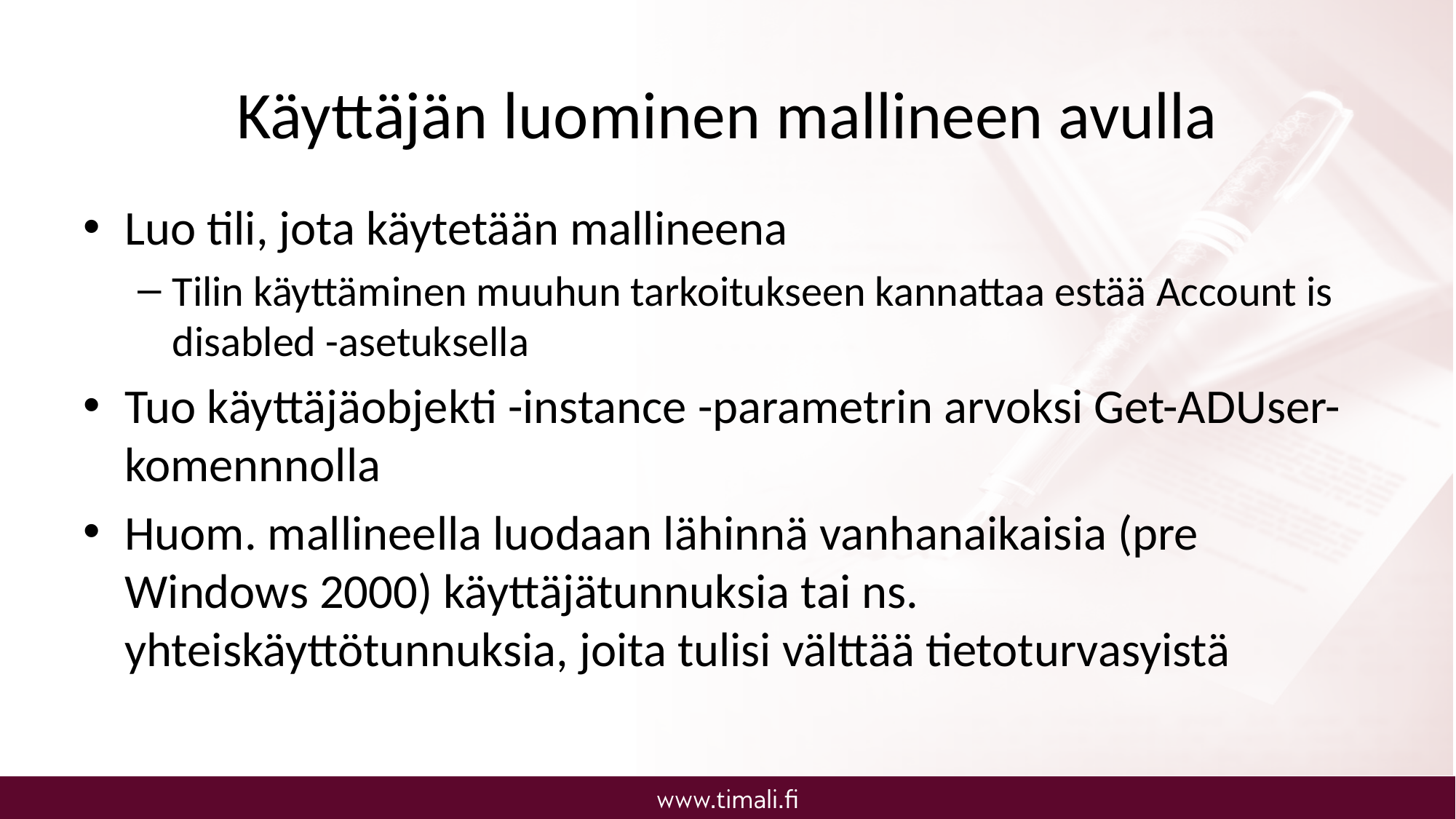

# Käyttäjän luominen mallineen avulla
Luo tili, jota käytetään mallineena
Tilin käyttäminen muuhun tarkoitukseen kannattaa estää Account is disabled -asetuksella
Tuo käyttäjäobjekti -instance -parametrin arvoksi Get-ADUser-komennnolla
Huom. mallineella luodaan lähinnä vanhanaikaisia (pre Windows 2000) käyttäjätunnuksia tai ns. yhteiskäyttötunnuksia, joita tulisi välttää tietoturvasyistä